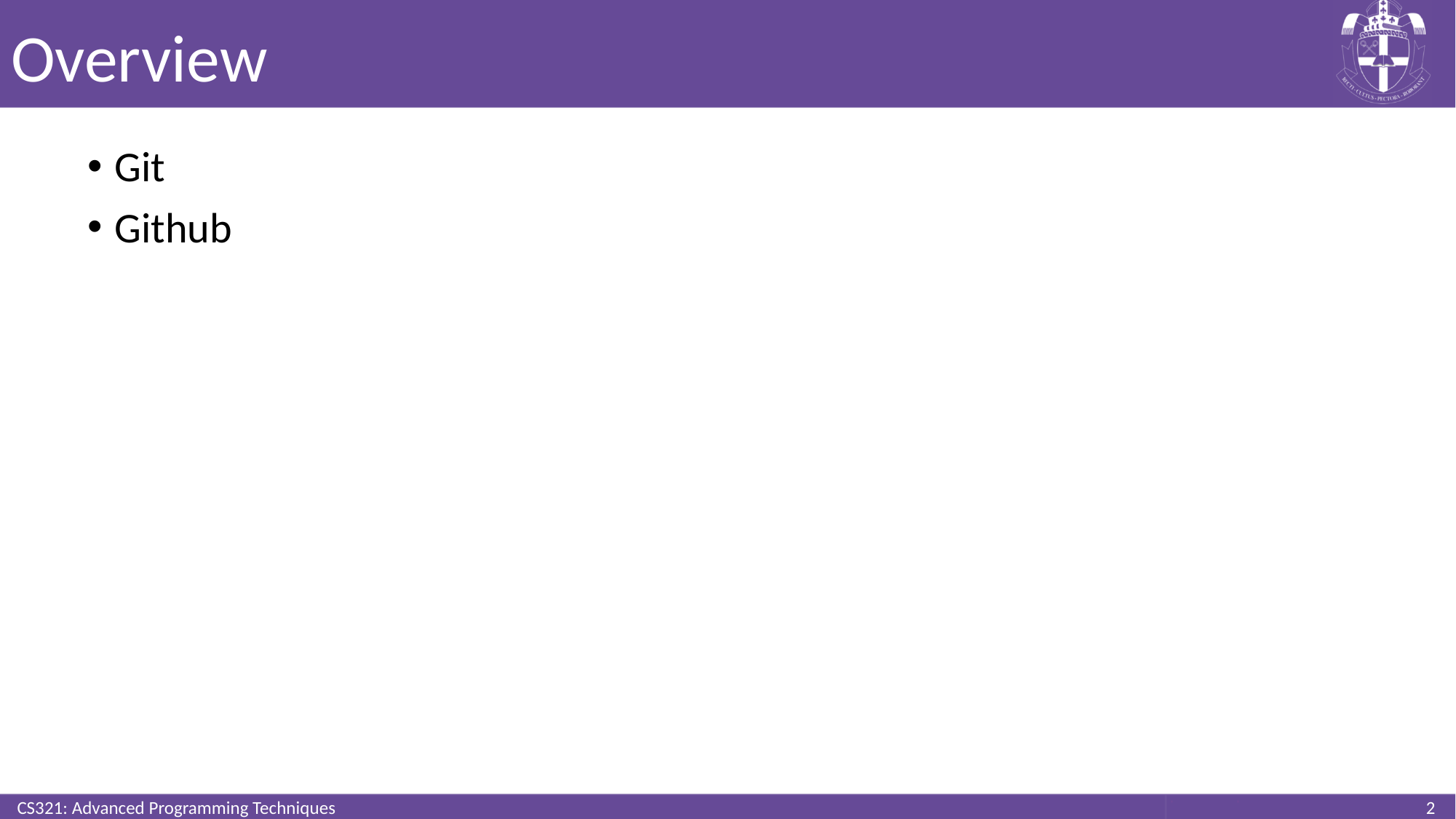

# Overview
Git
Github
CS321: Advanced Programming Techniques
2